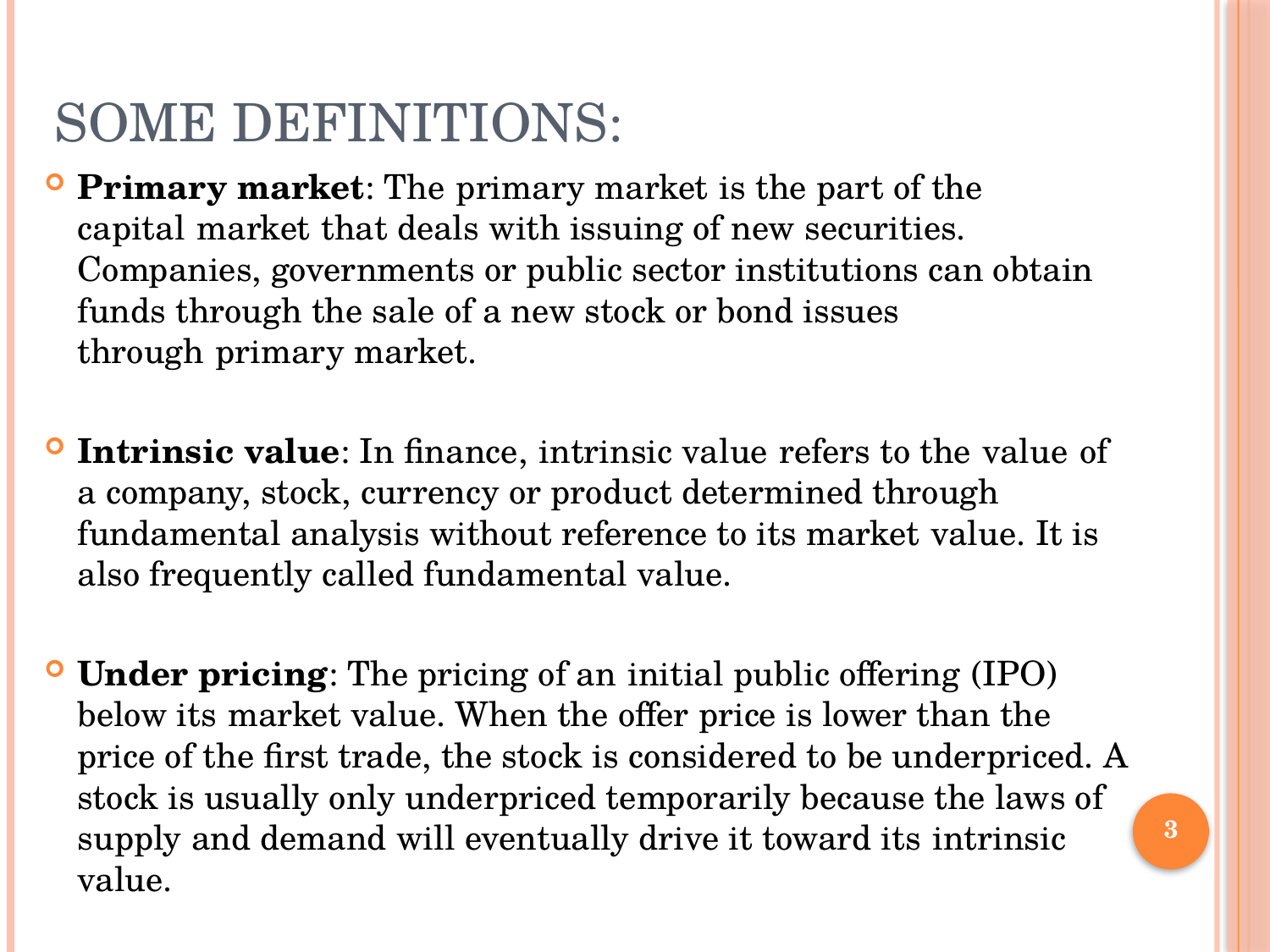

# Some definitions:
Primary market: The primary market is the part of the capital market that deals with issuing of new securities. Companies, governments or public sector institutions can obtain funds through the sale of a new stock or bond issues through primary market.

Intrinsic value: In finance, intrinsic value refers to the value of a company, stock, currency or product determined through fundamental analysis without reference to its market value. It is also frequently called fundamental value.

Under pricing: The pricing of an initial public offering (IPO) below its market value. When the offer price is lower than the price of the first trade, the stock is considered to be underpriced. A stock is usually only underpriced temporarily because the laws of supply and demand will eventually drive it toward its intrinsic value.
3